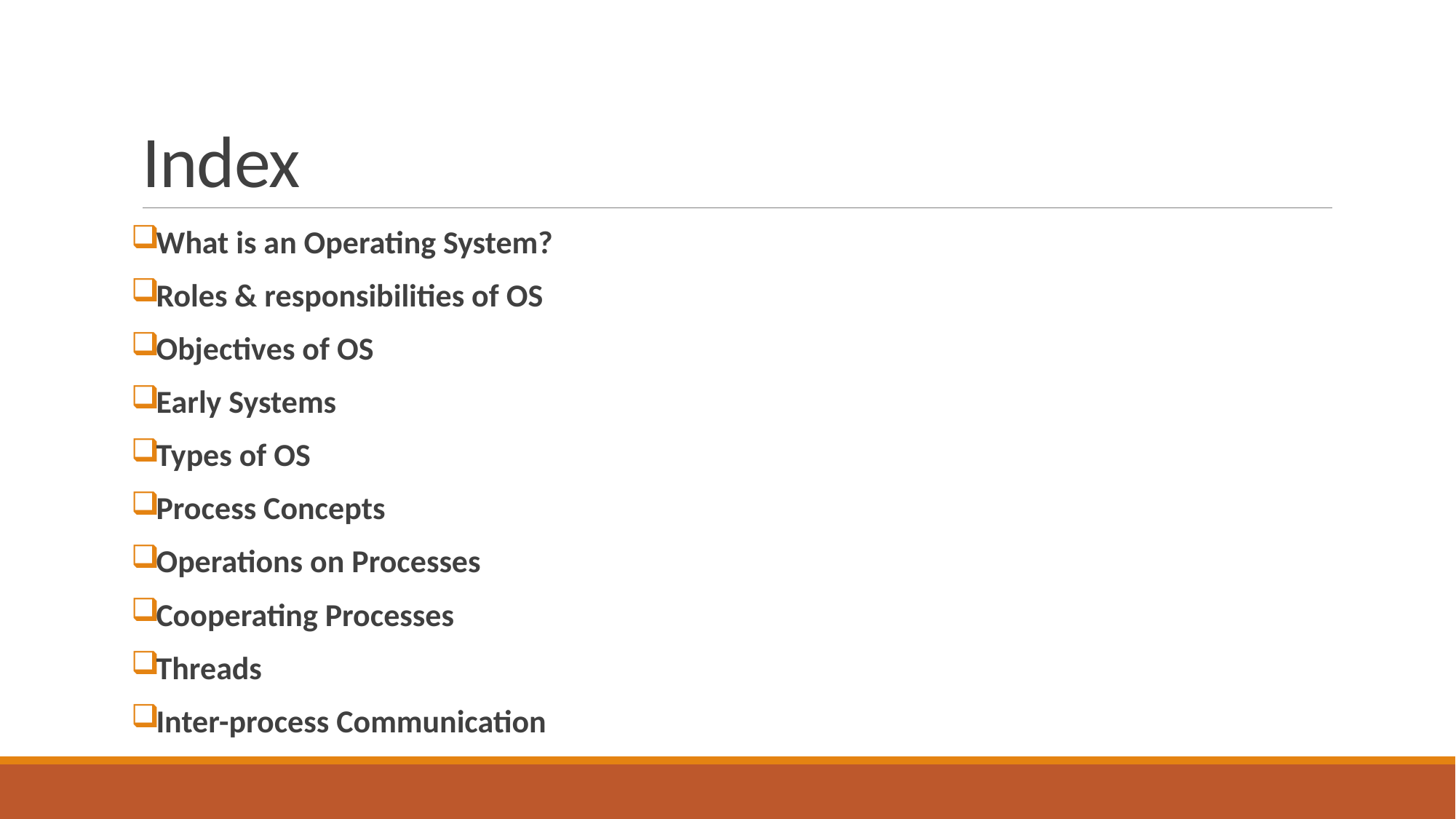

# Index
What is an Operating System?
Roles & responsibilities of OS
Objectives of OS
Early Systems
Types of OS
Process Concepts
Operations on Processes
Cooperating Processes
Threads
Inter-process Communication